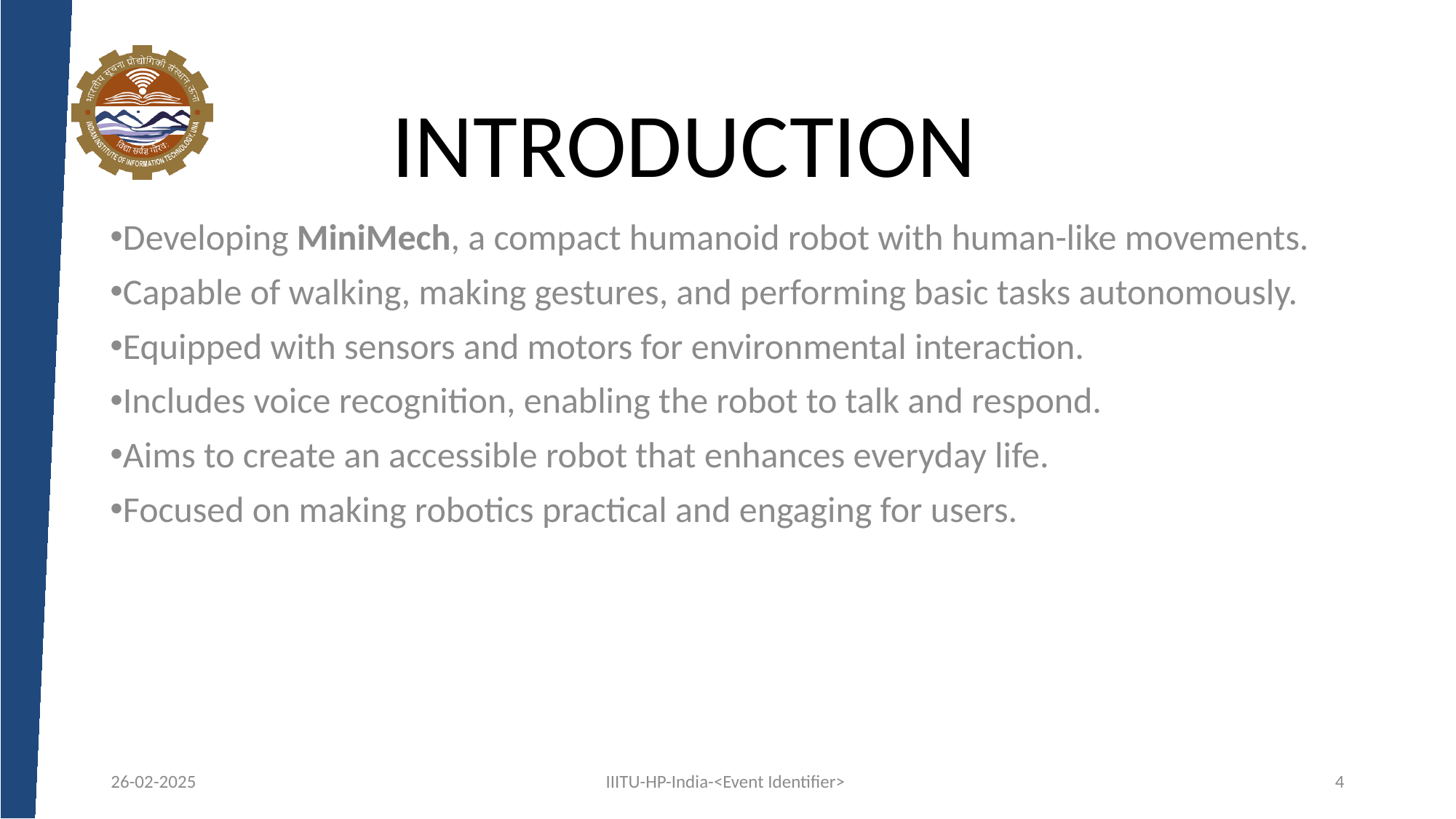

# INTRODUCTION
Developing MiniMech, a compact humanoid robot with human-like movements.
Capable of walking, making gestures, and performing basic tasks autonomously.
Equipped with sensors and motors for environmental interaction.
Includes voice recognition, enabling the robot to talk and respond.
Aims to create an accessible robot that enhances everyday life.
Focused on making robotics practical and engaging for users.

26-02-2025
IIITU-HP-India-<Event Identifier>
4